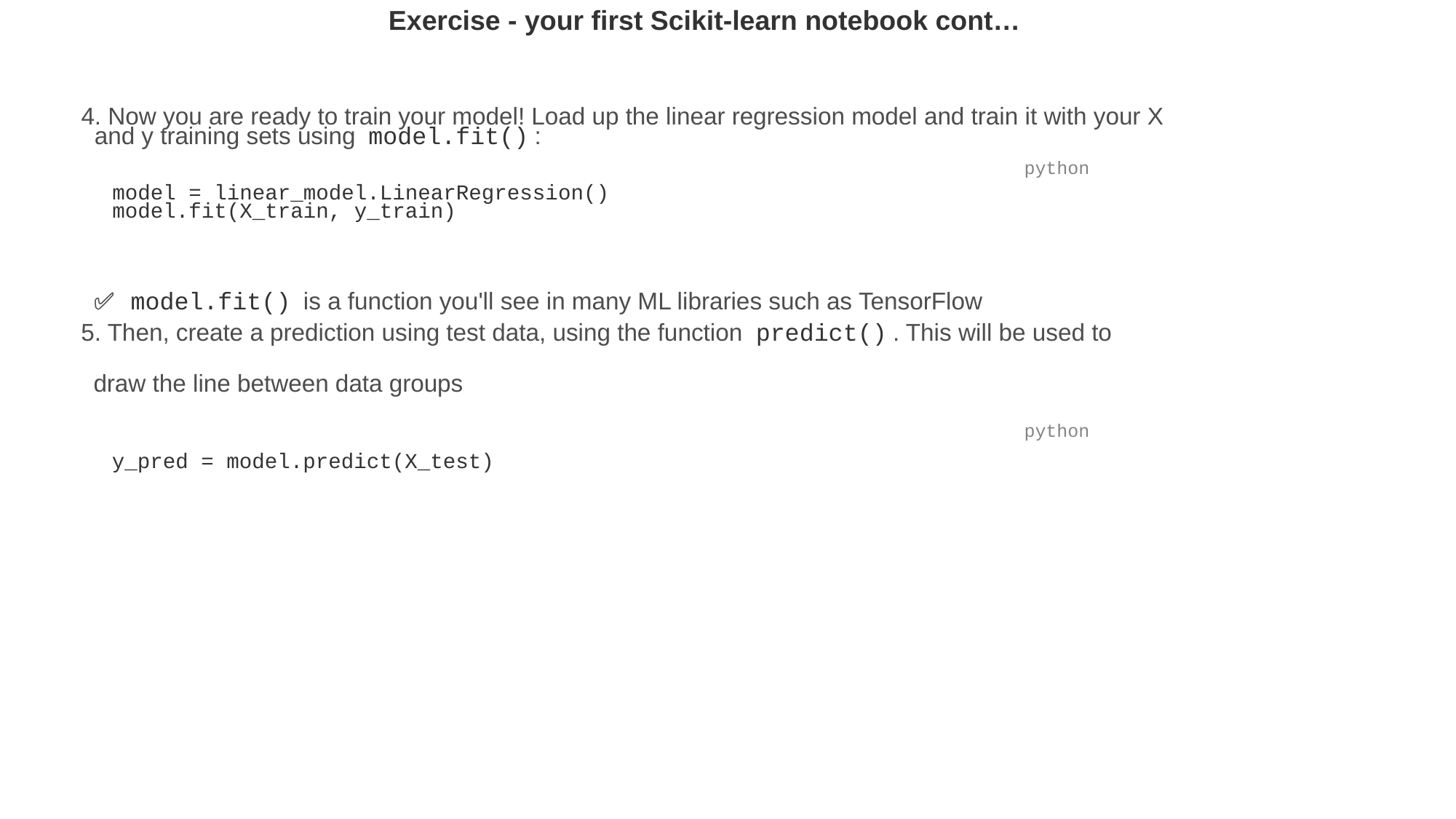

Exercise - your first Scikit-learn notebook cont…
4. Now you are ready to train your model! Load up the linear regression model and train it with your X
and y training sets using model.fit():
python
model = linear_model.LinearRegression()
model.fit(X_train, y_train)
✅ model.fit() is a function you'll see in many ML libraries such as TensorFlow
5. Then, create a prediction using test data, using the function predict(). This will be used to

draw the line between data groups
python
y_pred = model.predict(X_test)